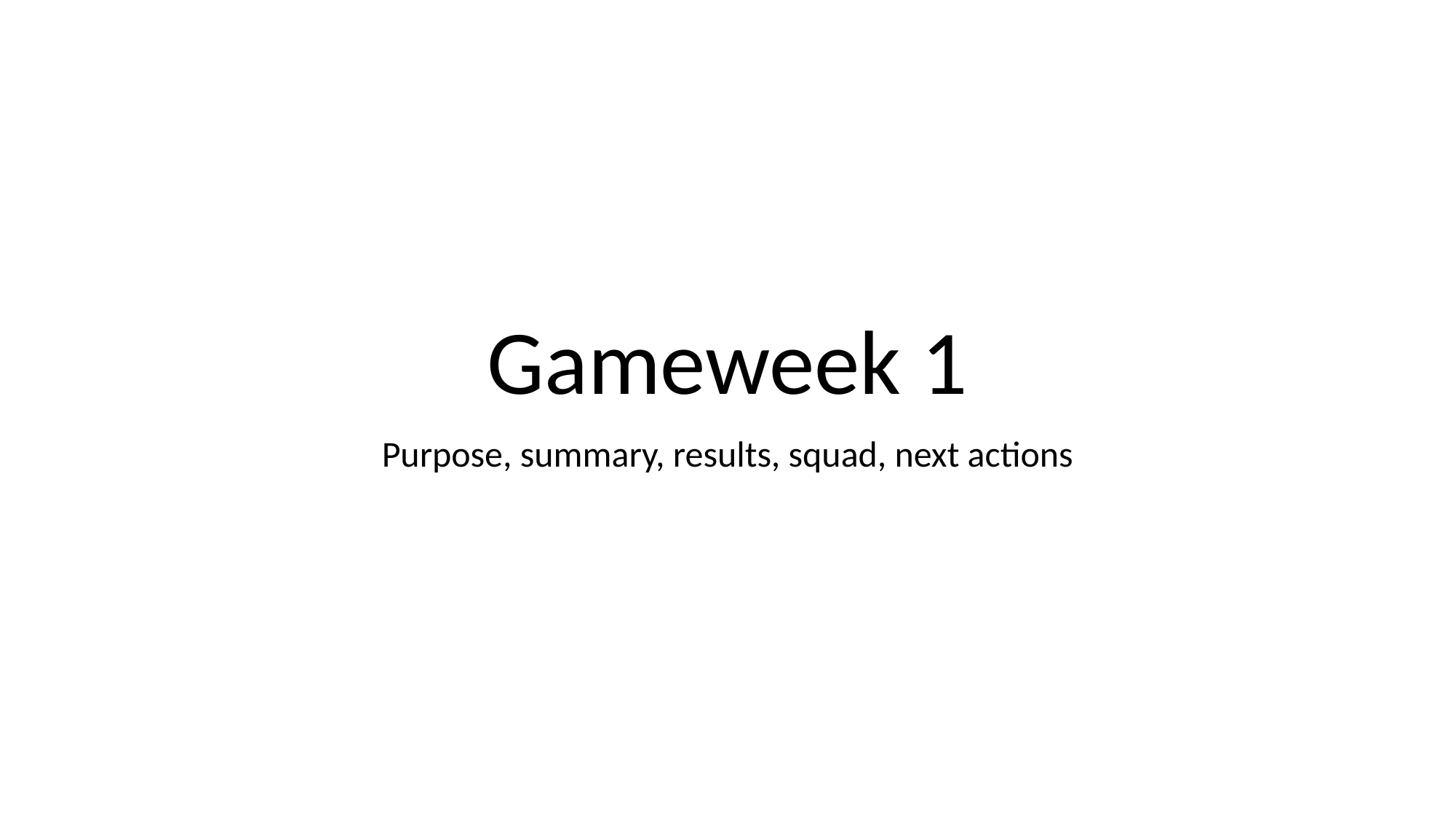

# Gameweek 1
Purpose, summary, results, squad, next actions